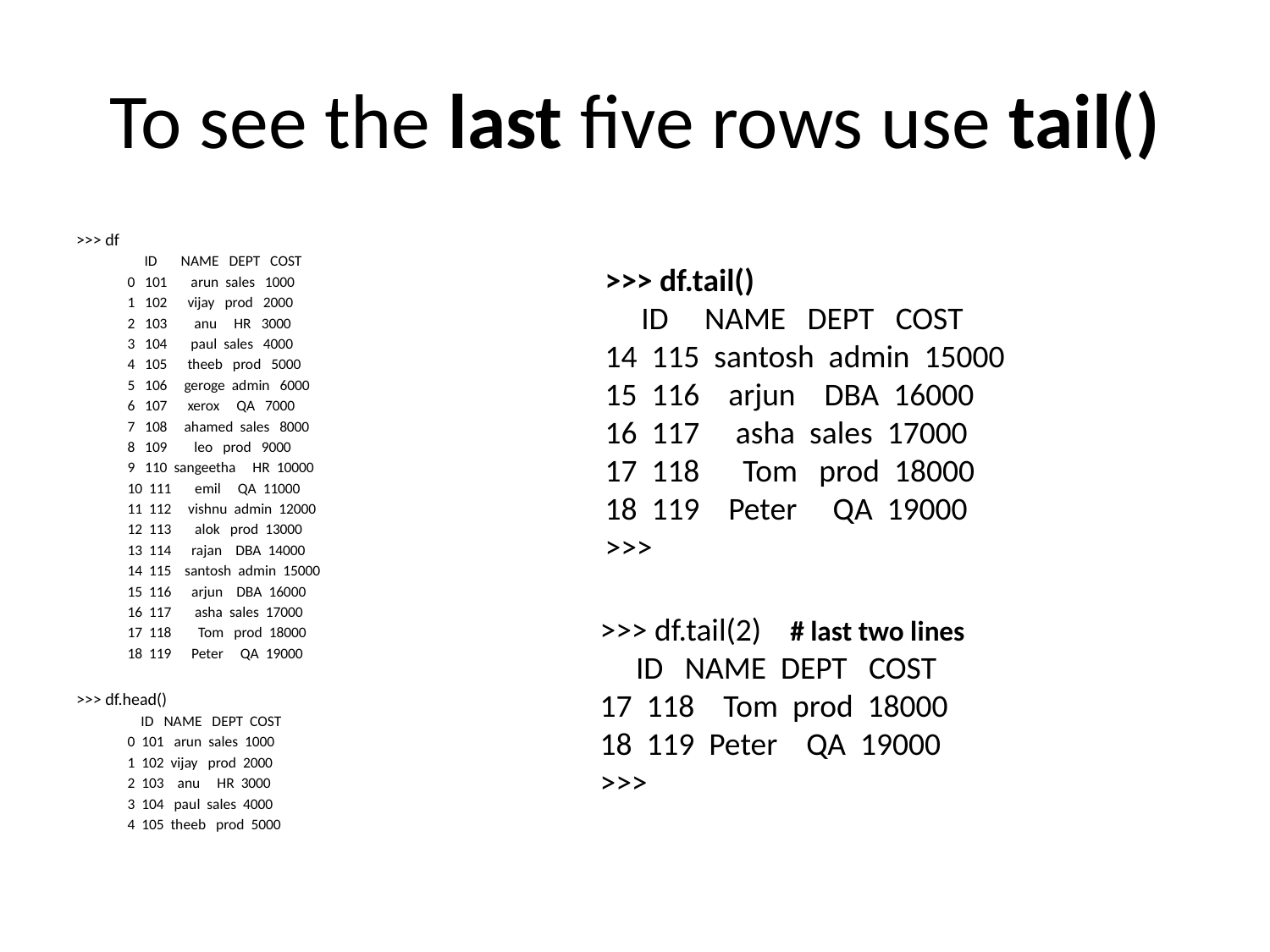

# To see the last five rows use tail()
>>> df
     ID       NAME   DEPT   COST
0   101       arun  sales   1000
1   102      vijay   prod   2000
2   103        anu     HR   3000
3   104       paul  sales   4000
4   105      theeb   prod   5000
5   106     geroge  admin   6000
6   107      xerox     QA   7000
7   108     ahamed  sales   8000
8   109        leo   prod   9000
9   110  sangeetha     HR  10000
10  111       emil     QA  11000
11  112     vishnu  admin  12000
12  113       alok   prod  13000
13  114      rajan    DBA  14000
14  115    santosh  admin  15000
15  116      arjun    DBA  16000
16  117       asha  sales  17000
17  118        Tom   prod  18000
18  119      Peter     QA  19000

>>> df.head()
    ID   NAME   DEPT  COST
0  101   arun  sales  1000
1  102  vijay   prod  2000
2  103    anu     HR  3000
3  104   paul  sales  4000
4  105  theeb   prod  5000

>>> df.tail()
     ID     NAME   DEPT   COST
14  115  santosh  admin  15000
15  116    arjun    DBA  16000
16  117     asha  sales  17000
17  118      Tom   prod  18000
18  119    Peter     QA  19000
>>>
>>> df.tail(2)    # last two lines
     ID   NAME  DEPT   COST
17  118    Tom  prod  18000
18  119  Peter    QA  19000
>>>